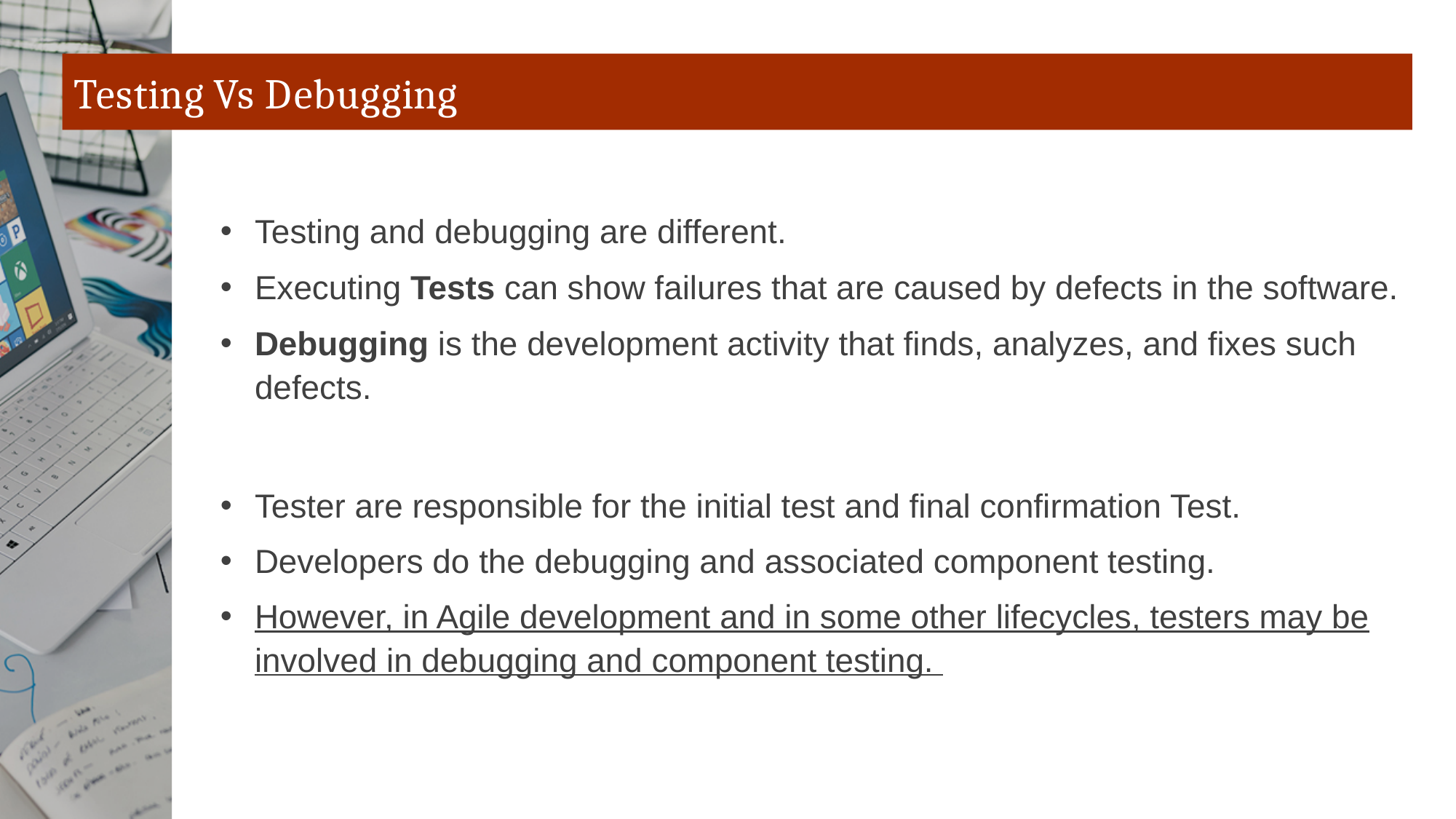

# Testing Vs Debugging
Testing and debugging are different.
Executing Tests can show failures that are caused by defects in the software.
Debugging is the development activity that finds, analyzes, and fixes such defects.

Tester are responsible for the initial test and final confirmation Test.
Developers do the debugging and associated component testing.
However, in Agile development and in some other lifecycles, testers may be involved in debugging and component testing.